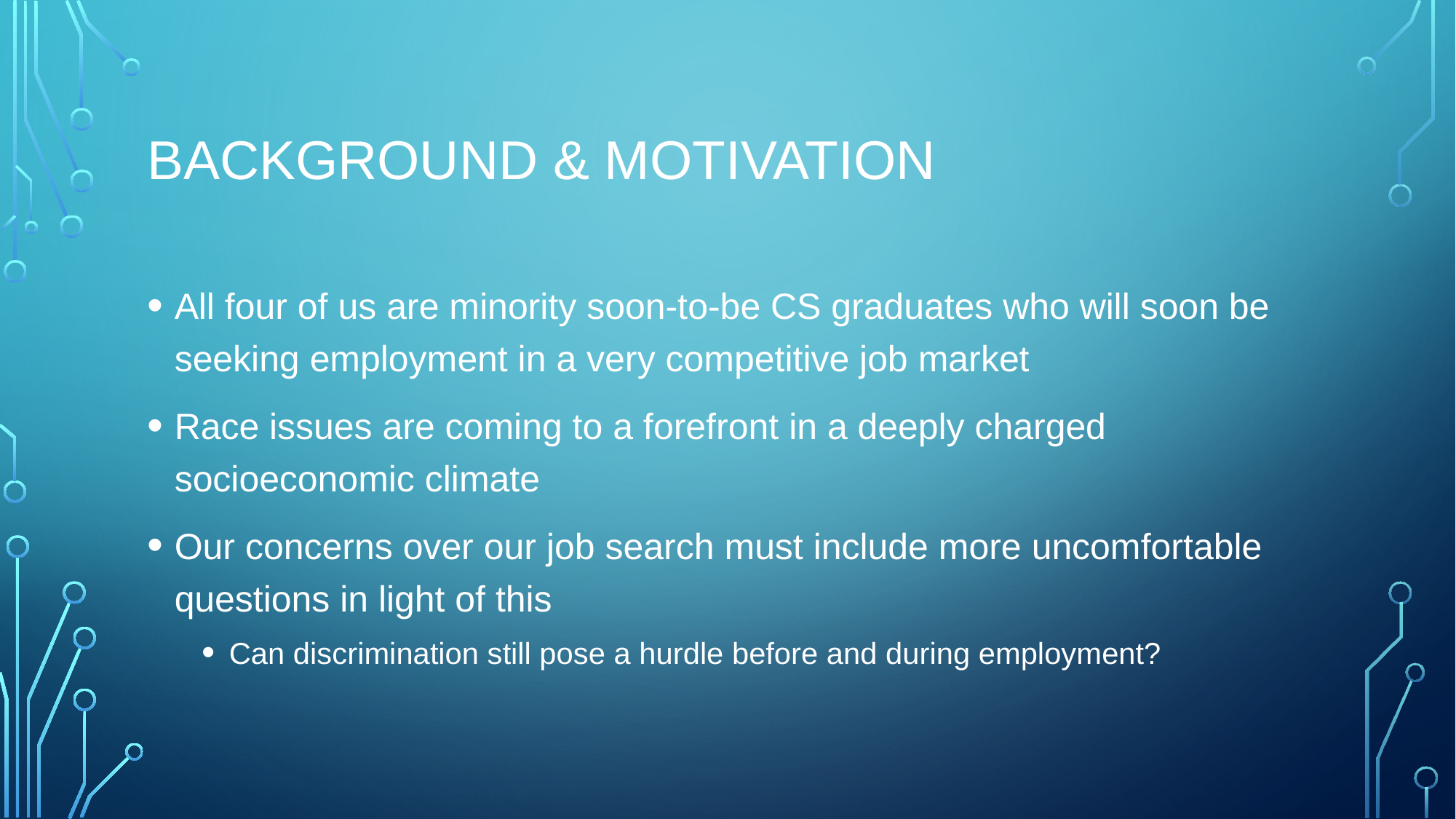

# Background & Motivation
All four of us are minority soon-to-be CS graduates who will soon be seeking employment in a very competitive job market
Race issues are coming to a forefront in a deeply charged socioeconomic climate
Our concerns over our job search must include more uncomfortable questions in light of this
Can discrimination still pose a hurdle before and during employment?